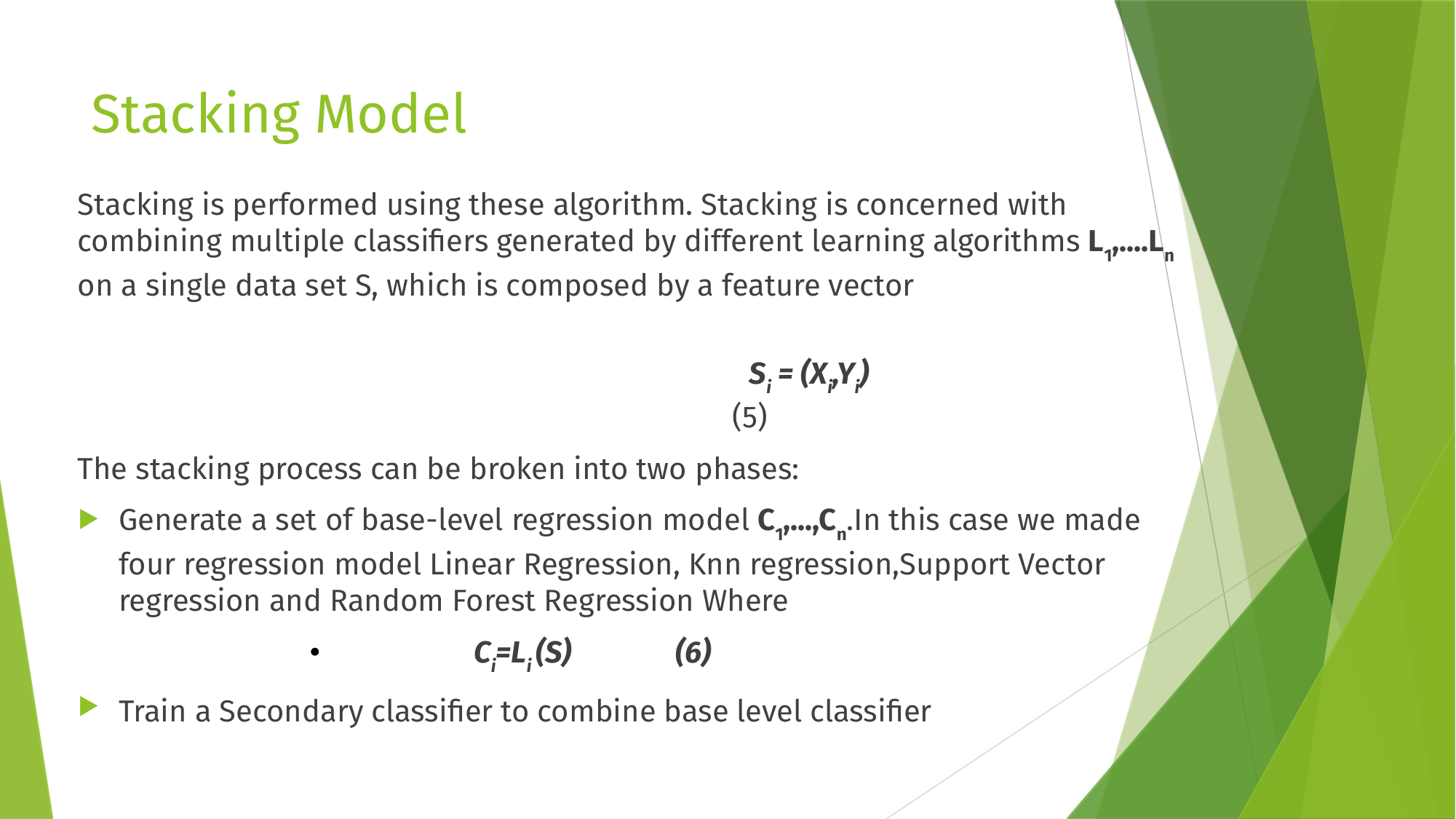

Stacking Model
Stacking is performed using these algorithm. Stacking is concerned with combining multiple classifiers generated by different learning algorithms L1,....Ln on a single data set S, which is composed by a feature vector
 													                                           Si = (Xi,Yi)						      			(5)
The stacking process can be broken into two phases:
Generate a set of base-level regression model C1,...,Cn.In this case we made four regression model Linear Regression, Knn regression,Support Vector regression and Random Forest Regression Where
                    Ci=Li (S)               (6)
Train a Secondary classifier to combine base level classifier